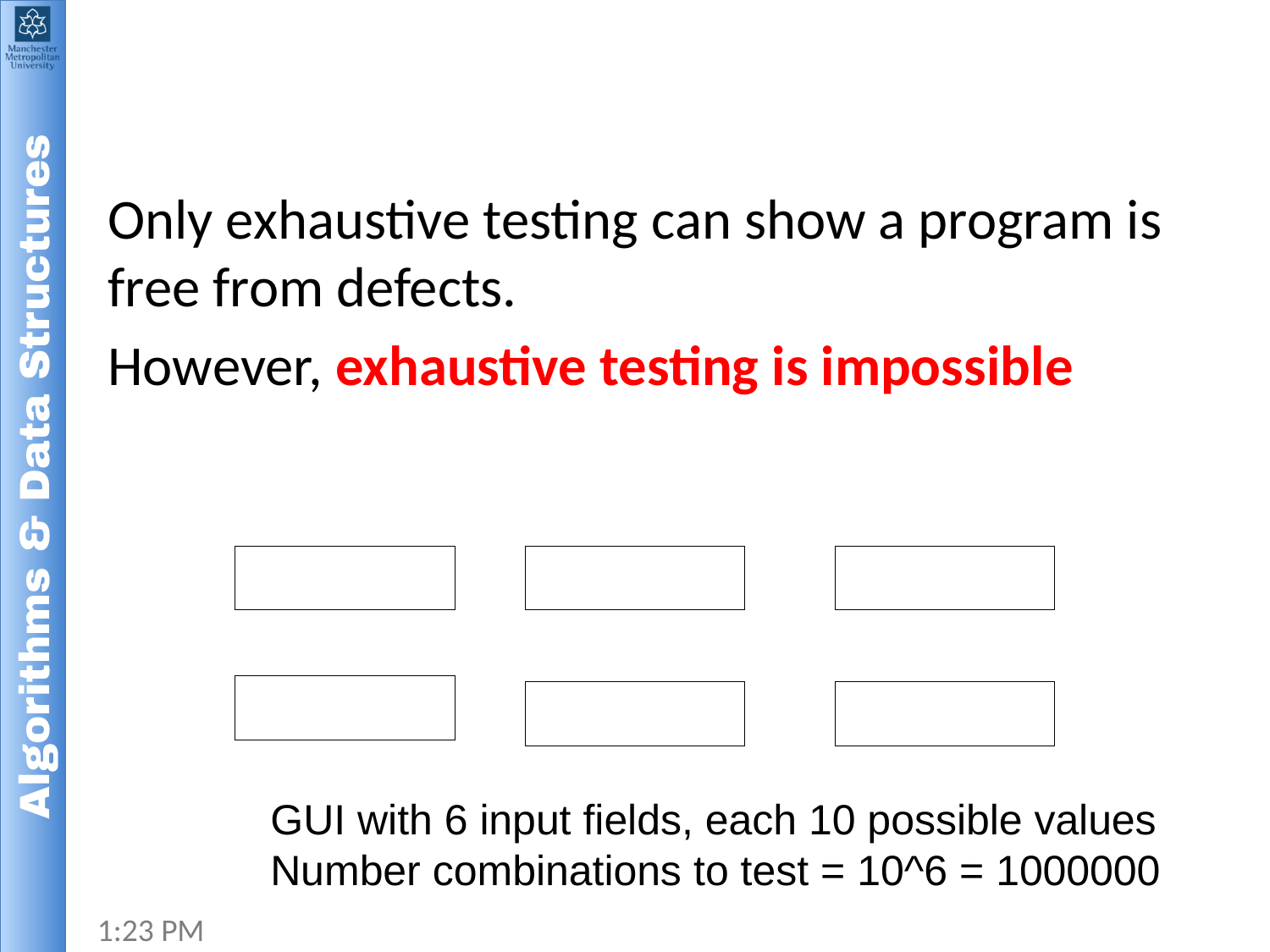

Only exhaustive testing can show a program is
free from defects.
However, exhaustive testing is impossible

GUI with 6 input fields, each 10 possible values
Number combinations to test = 10^6 = 1000000